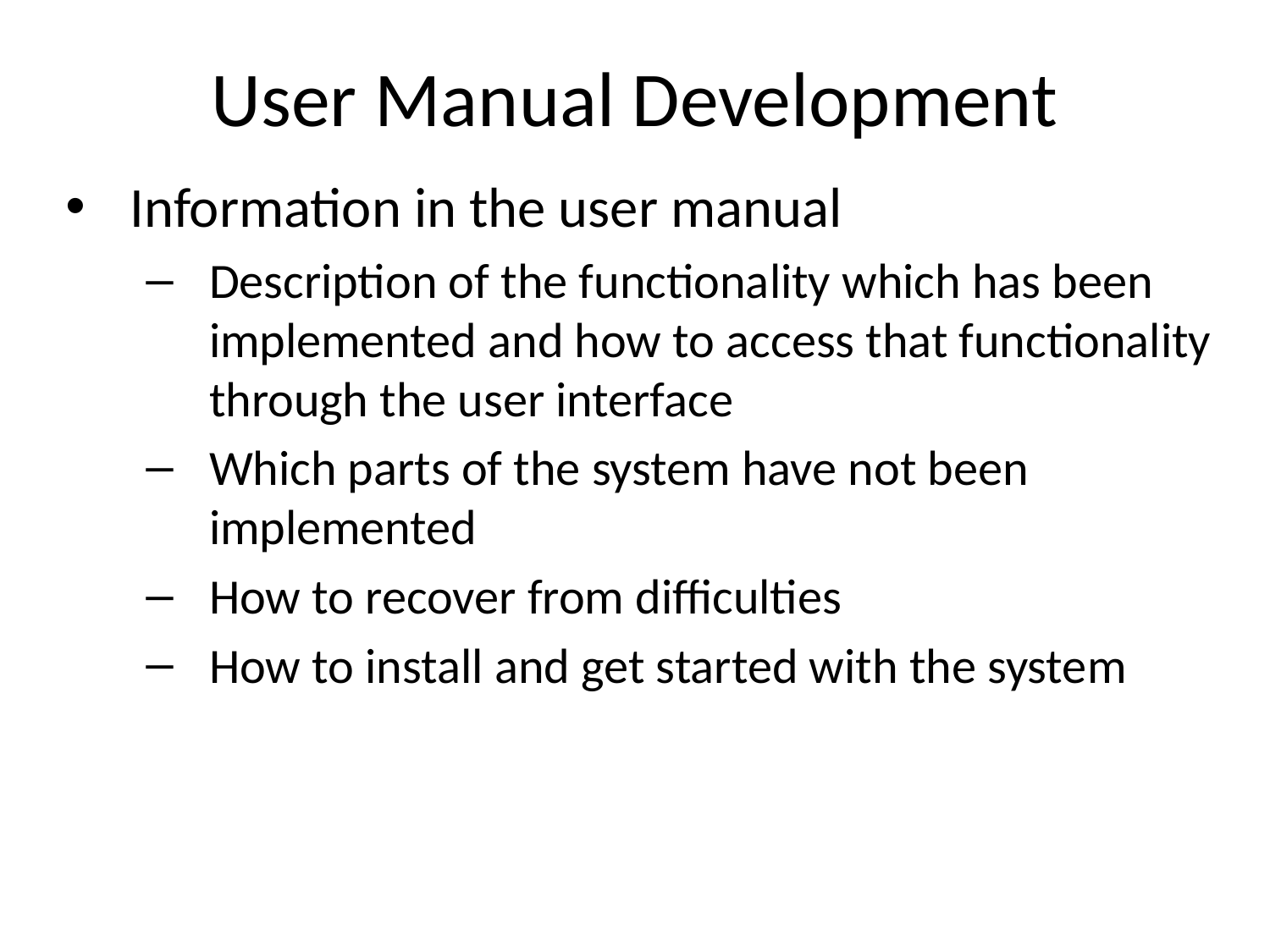

# User Manual Development
Information in the user manual
Description of the functionality which has been implemented and how to access that functionality through the user interface
Which parts of the system have not been implemented
How to recover from difficulties
How to install and get started with the system